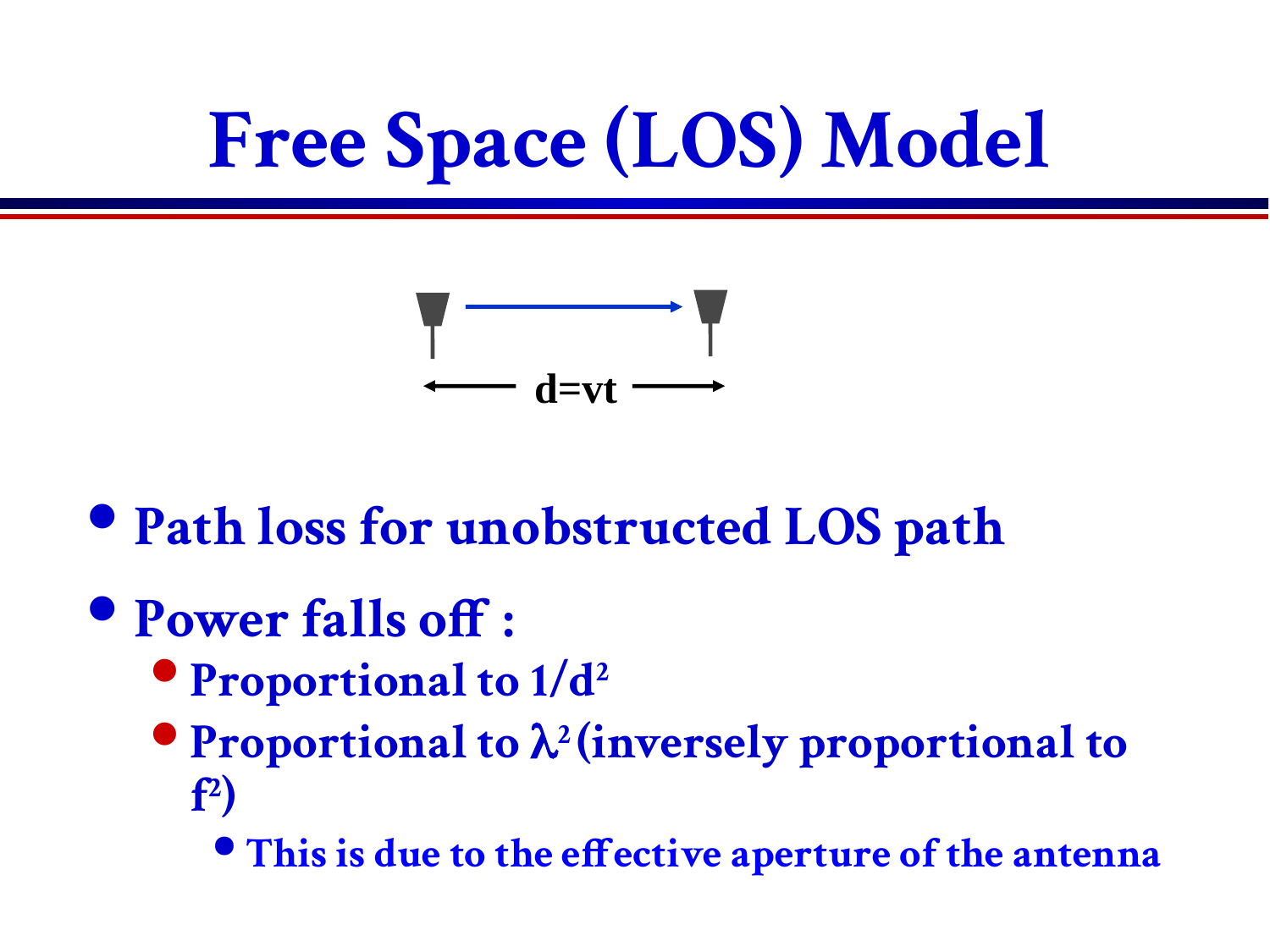

# Free Space (LOS) Model

d=vt

Path loss for unobstructed LOS path
Power falls off :
Proportional to 1/d2
Proportional to λ2 (inversely proportional to f2)
This is due to the effective aperture of the antenna